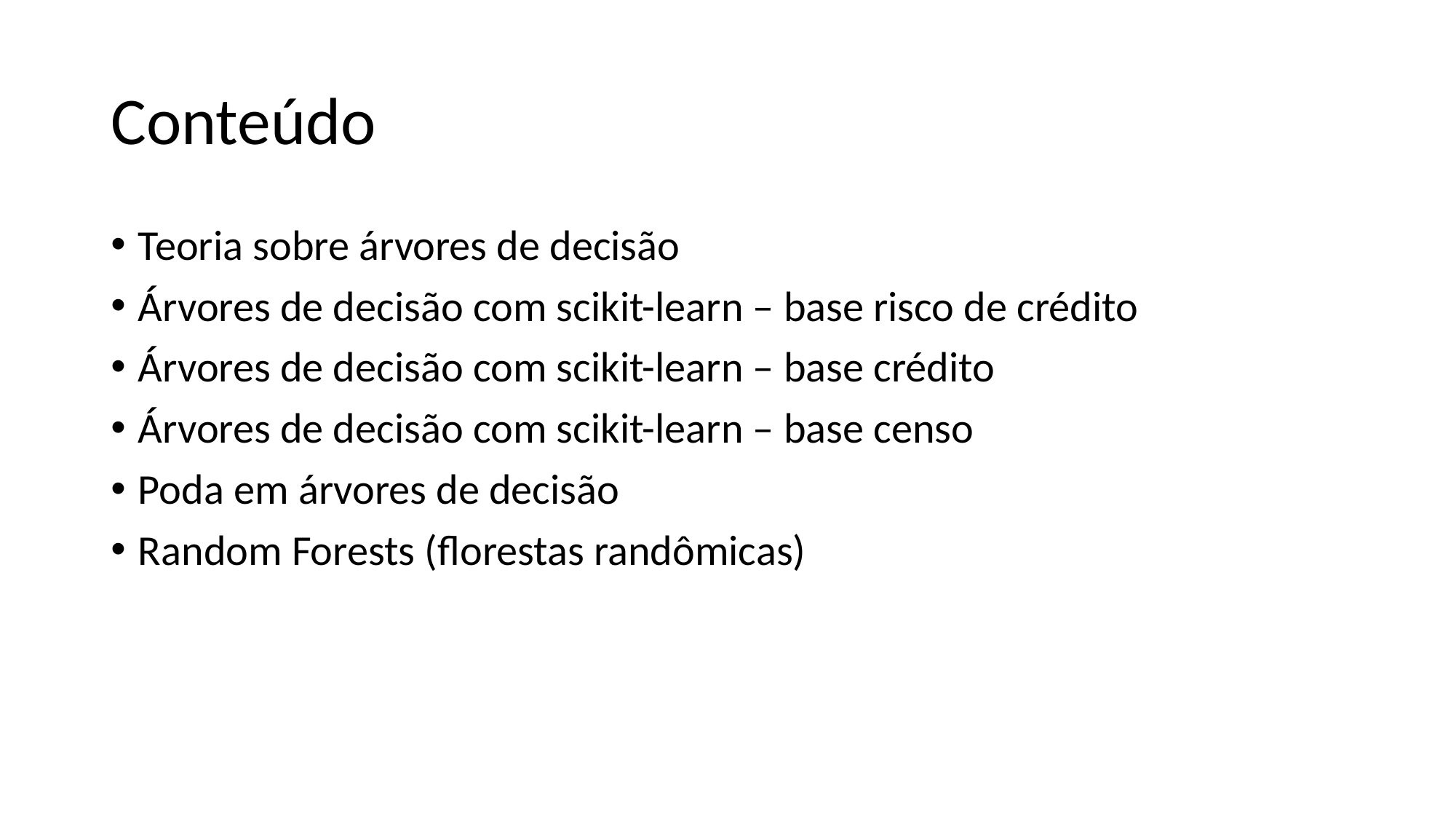

# Conteúdo
Teoria sobre árvores de decisão
Árvores de decisão com scikit-learn – base risco de crédito
Árvores de decisão com scikit-learn – base crédito
Árvores de decisão com scikit-learn – base censo
Poda em árvores de decisão
Random Forests (florestas randômicas)